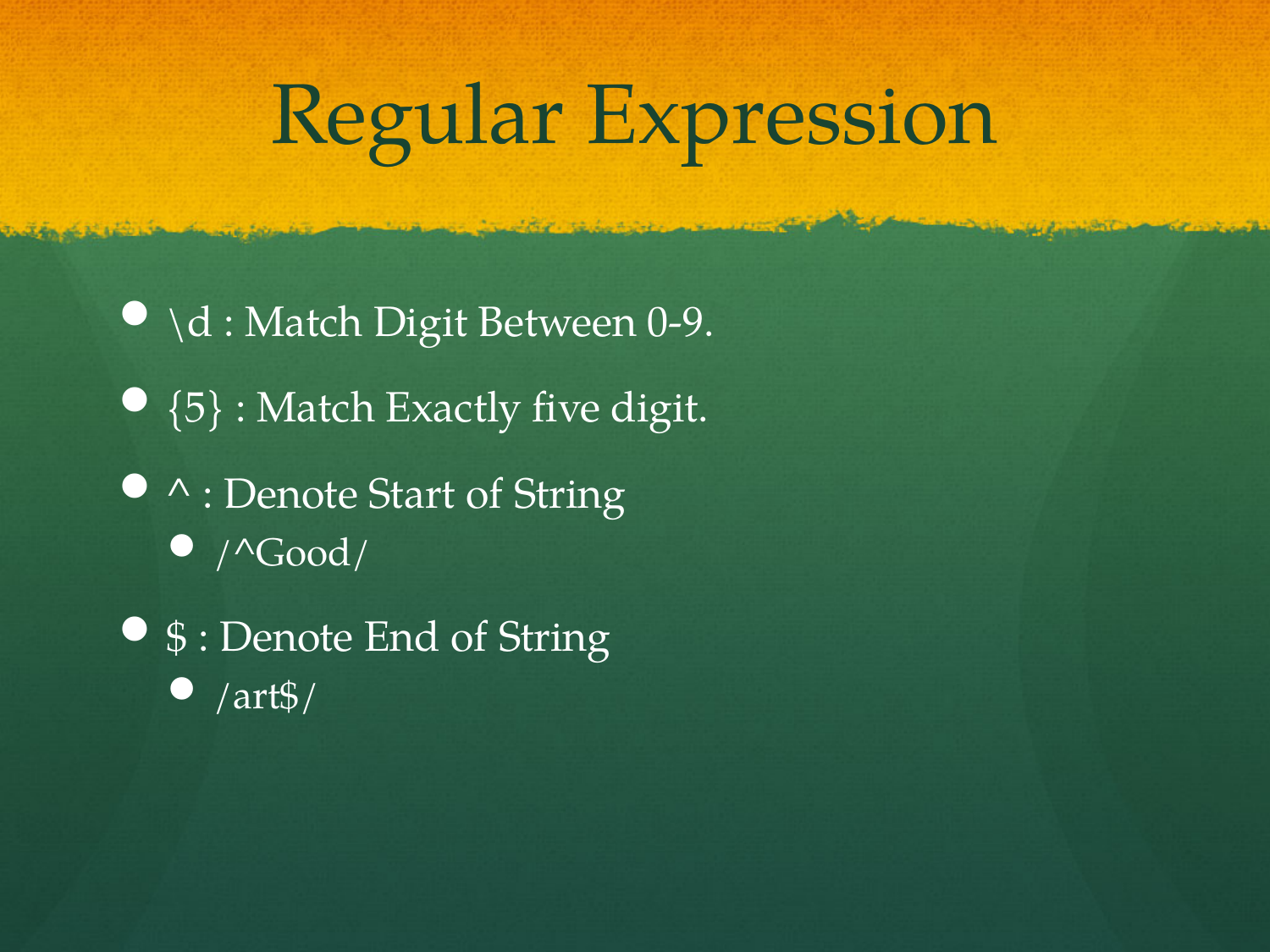

# Regular Expression
\d : Match Digit Between 0-9.
{5} : Match Exactly five digit.
^ : Denote Start of String
/^Good/
$ : Denote End of String
/art$/